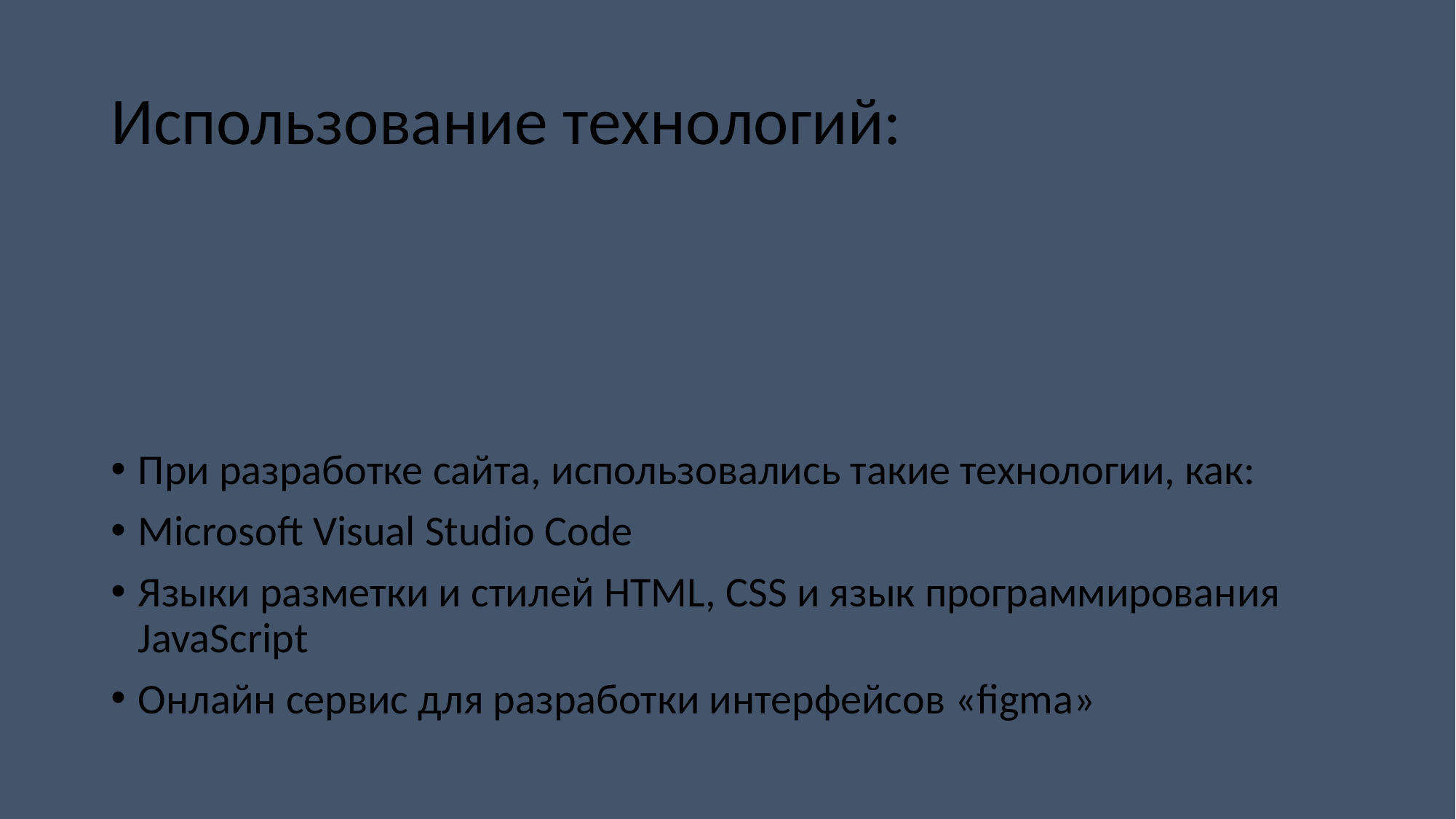

# Использование технологий:
При разработке сайта, использовались такие технологии, как:
Microsoft Visual Studio Code
Языки разметки и стилей HTML, CSS и язык программирования  JavaScript
Онлайн сервис для разработки интерфейсов «figma»